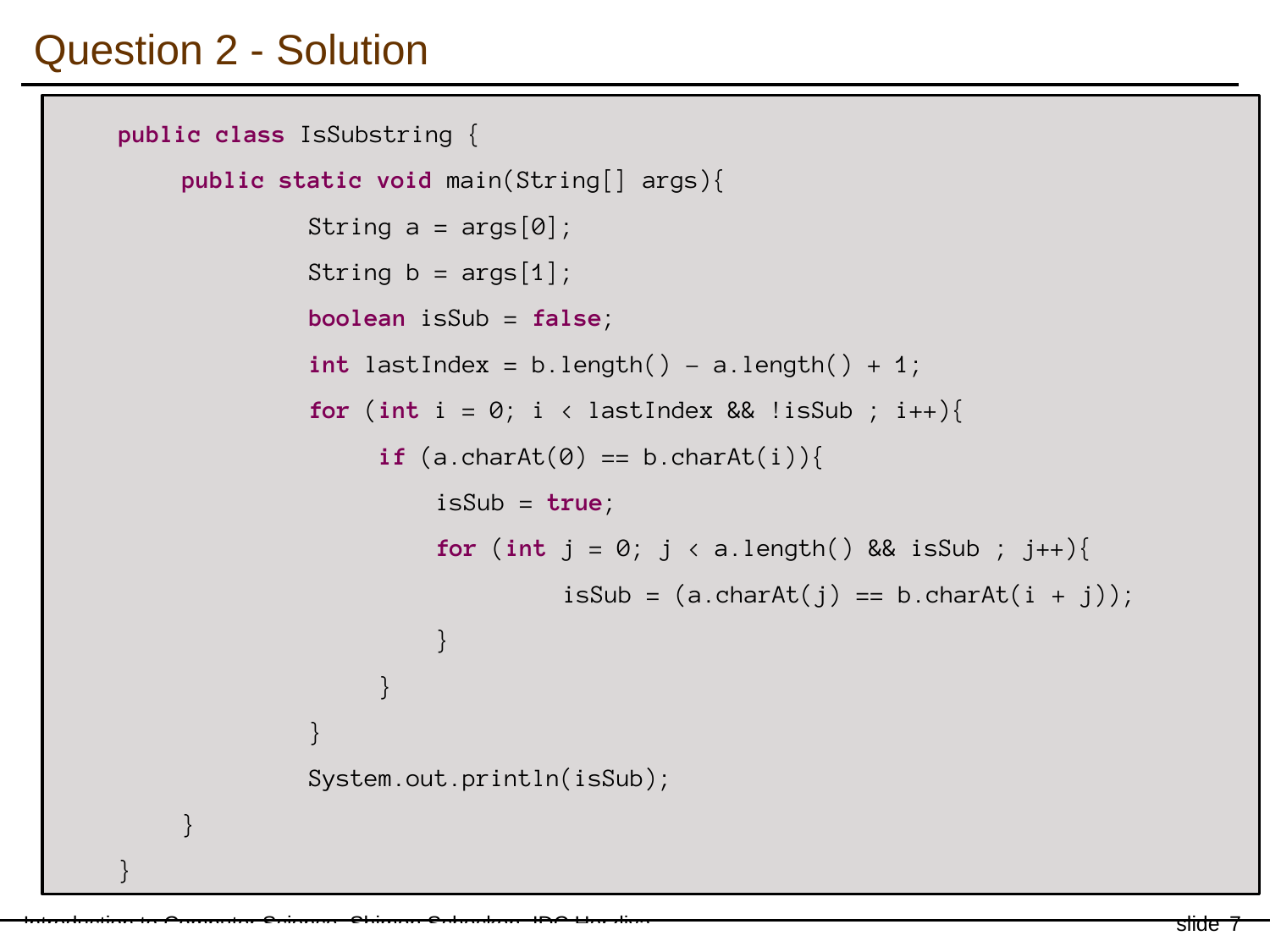

Question 2 - Solution
public class IsSubstring {
public static void main(String[] args){
 	String a = args[0];
	String b = args[1];
	boolean isSub = false;
	int lastIndex = b.length() – a.length() + 1;
	for (int i = 0; i < lastIndex && !isSub ; i++){
	     if (a.charAt(0) == b.charAt(i)){
		isSub = true;
		for (int j = 0; j < a.length() && isSub ; j++){
			isSub = (a.charAt(j) == b.charAt(i + j));
		}
	     }
	}
	System.out.println(isSub);
}
}